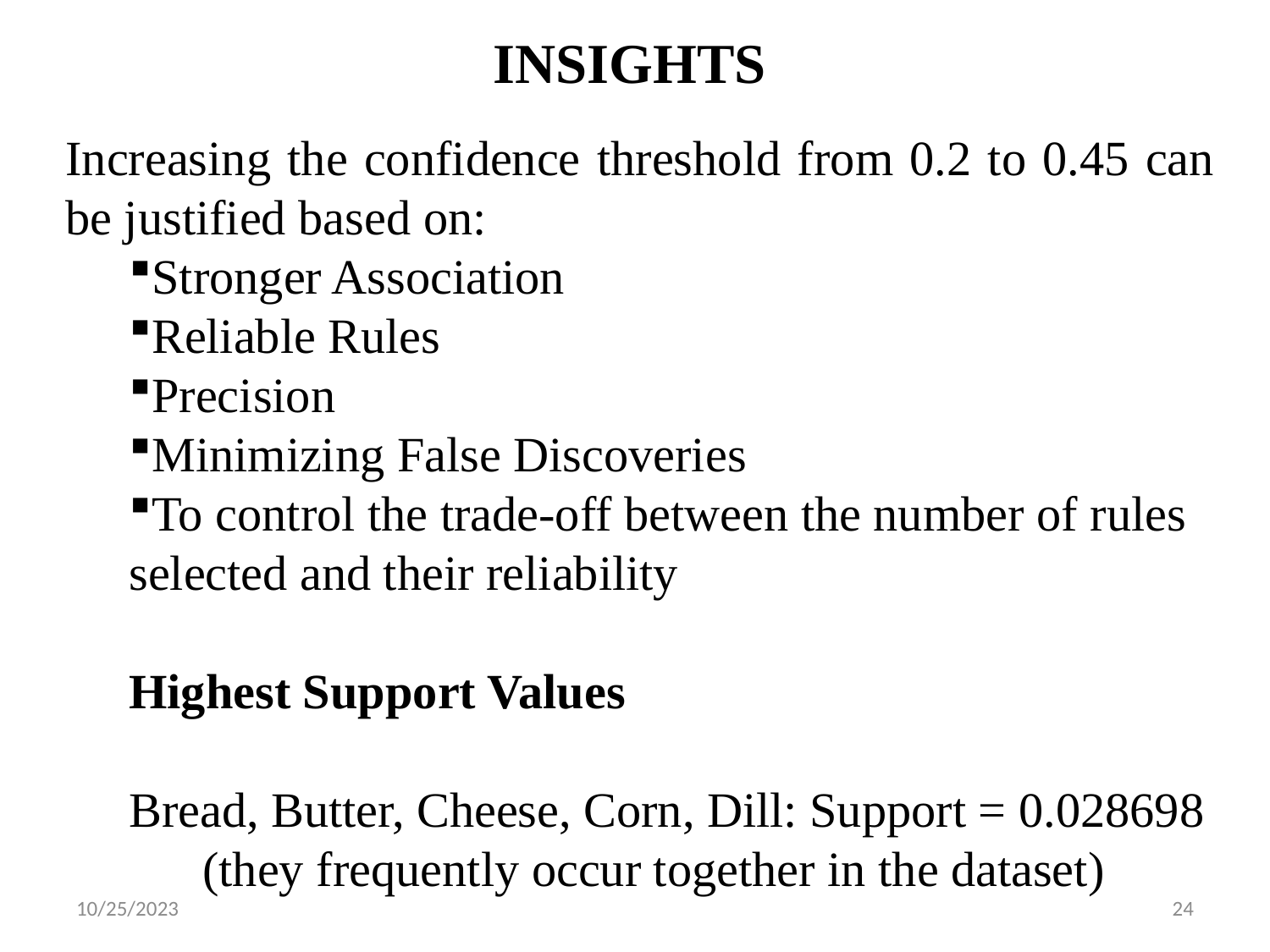

INSIGHTS
Increasing the confidence threshold from 0.2 to 0.45 can be justified based on:
Stronger Association
Reliable Rules
Precision
Minimizing False Discoveries
To control the trade-off between the number of rules
selected and their reliability

Highest Support Values

Bread, Butter, Cheese, Corn, Dill: Support = 0.028698
      (they frequently occur together in the dataset)
10/25/2023
24